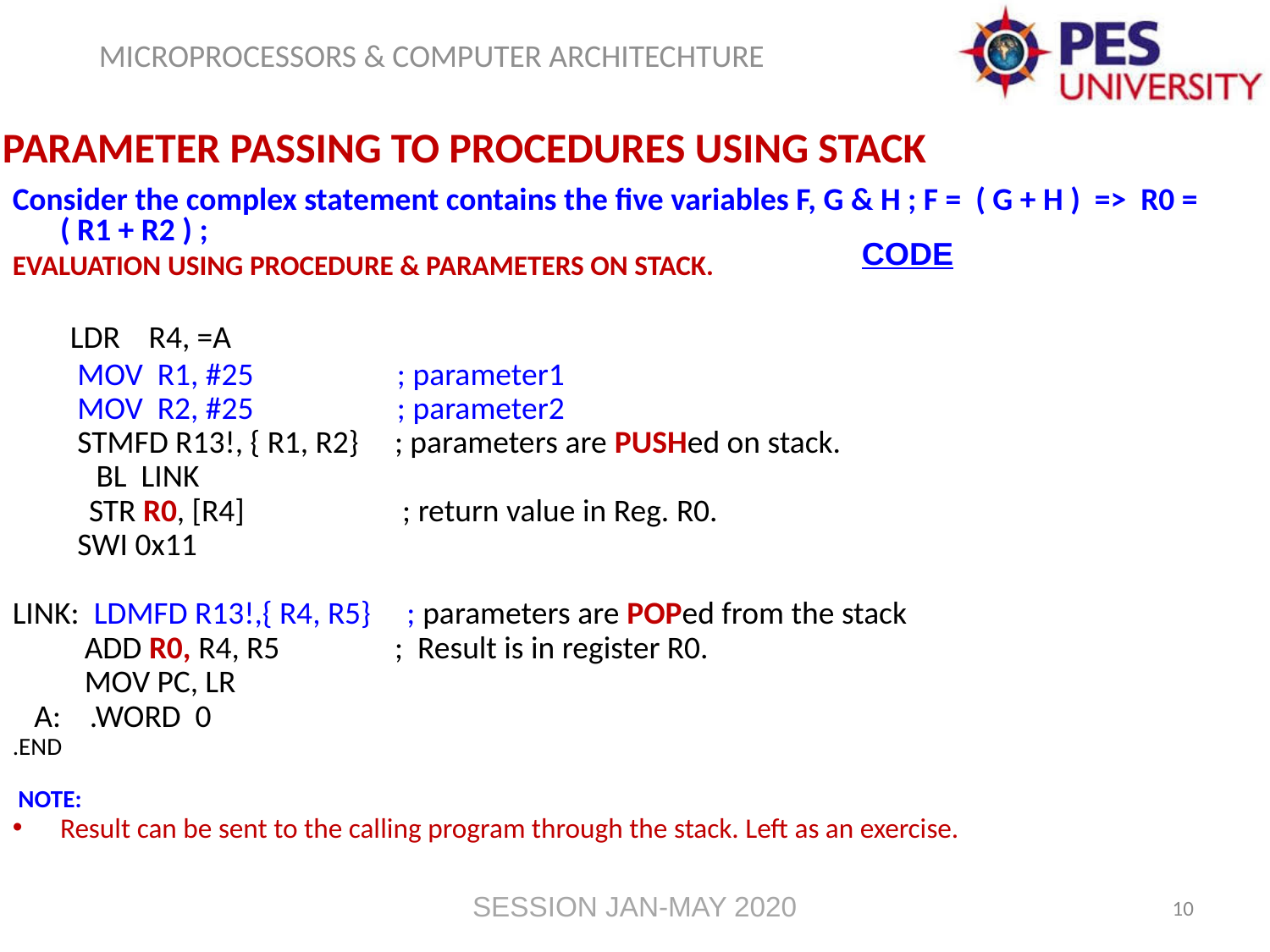

Parameter passing to procedures using stack
Consider the complex statement contains the five variables F, G & H ; F =  ( G + H )  =>  R0 = ( R1 + R2 ) ;
Evaluation Using Procedure & parameters on stack.

        LDR    R4, =A
         MOV  R1, #25                    ; parameter1
         MOV  R2, #25                    ; parameter2
         STMFD R13!, { R1, R2}     ; parameters are PUSHed on stack.
	     BL  LINK
	    STR R0, [R4]                      ; return value in Reg. R0.
         SWI 0x11

LINK:  LDMFD R13!,{ R4, R5}     ; parameters are POPed from the stack
          ADD R0, R4, R5                ;  Result is in register R0.
          MOV PC, LR
   A:    .WORD  0
.END

 NOTE:
Result can be sent to the calling program through the stack. Left as an exercise.
CODE
10